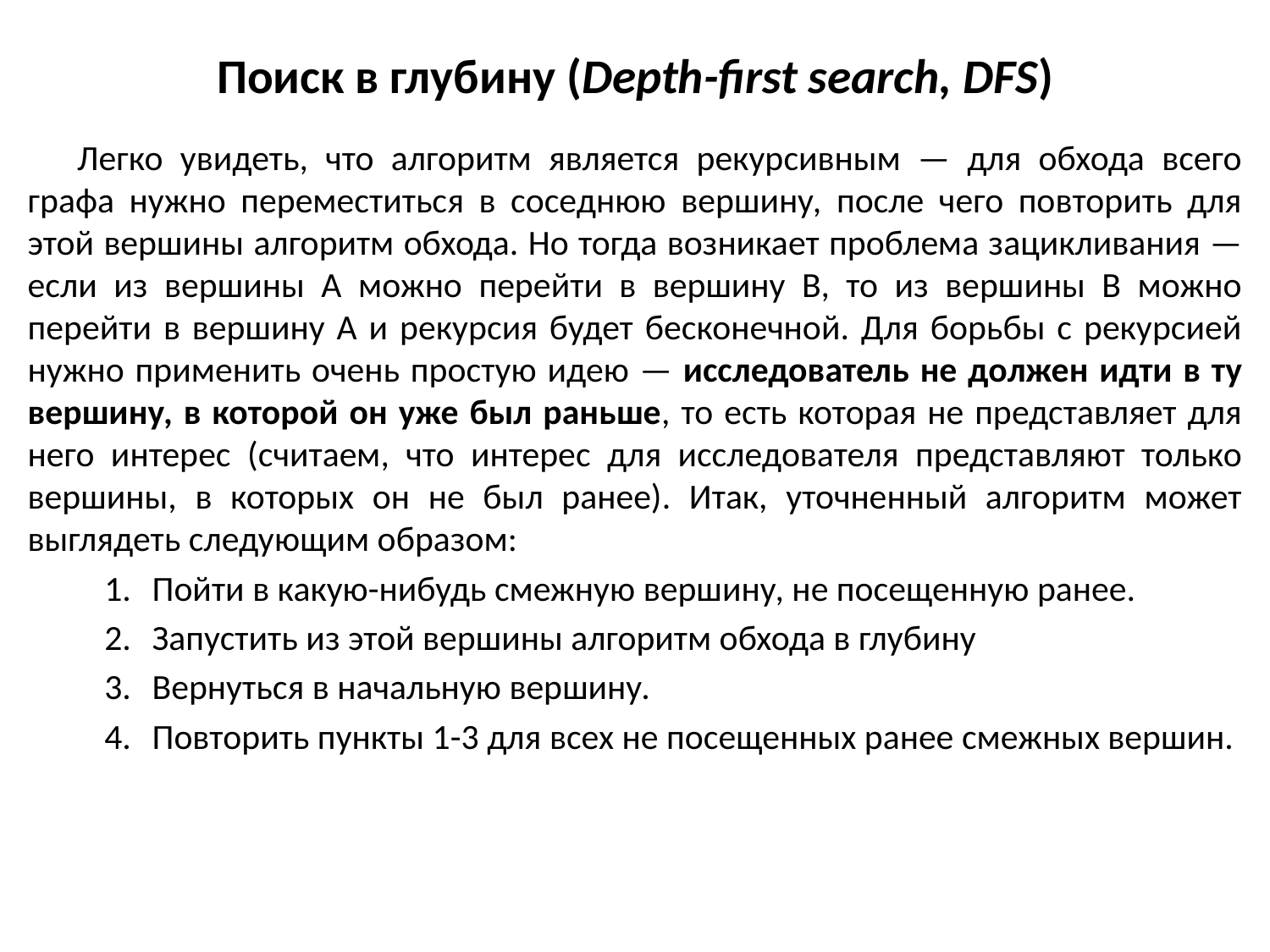

# Поиск в глубину (Depth-first search, DFS)
Легко увидеть, что алгоритм является рекурсивным — для обхода всего графа нужно переместиться в соседнюю вершину, после чего повторить для этой вершины алгоритм обхода. Но тогда возникает проблема зацикливания — если из вершины A можно перейти в вершину B, то из вершины B можно перейти в вершину A и рекурсия будет бесконечной. Для борьбы с рекурсией нужно применить очень простую идею — исследователь не должен идти в ту вершину, в которой он уже был раньше, то есть которая не представляет для него интерес (считаем, что интерес для исследователя представляют только вершины, в которых он не был ранее). Итак, уточненный алгоритм может выглядеть следующим образом:
Пойти в какую-нибудь смежную вершину, не посещенную ранее.
Запустить из этой вершины алгоритм обхода в глубину
Вернуться в начальную вершину.
Повторить пункты 1-3 для всех не посещенных ранее смежных вершин.